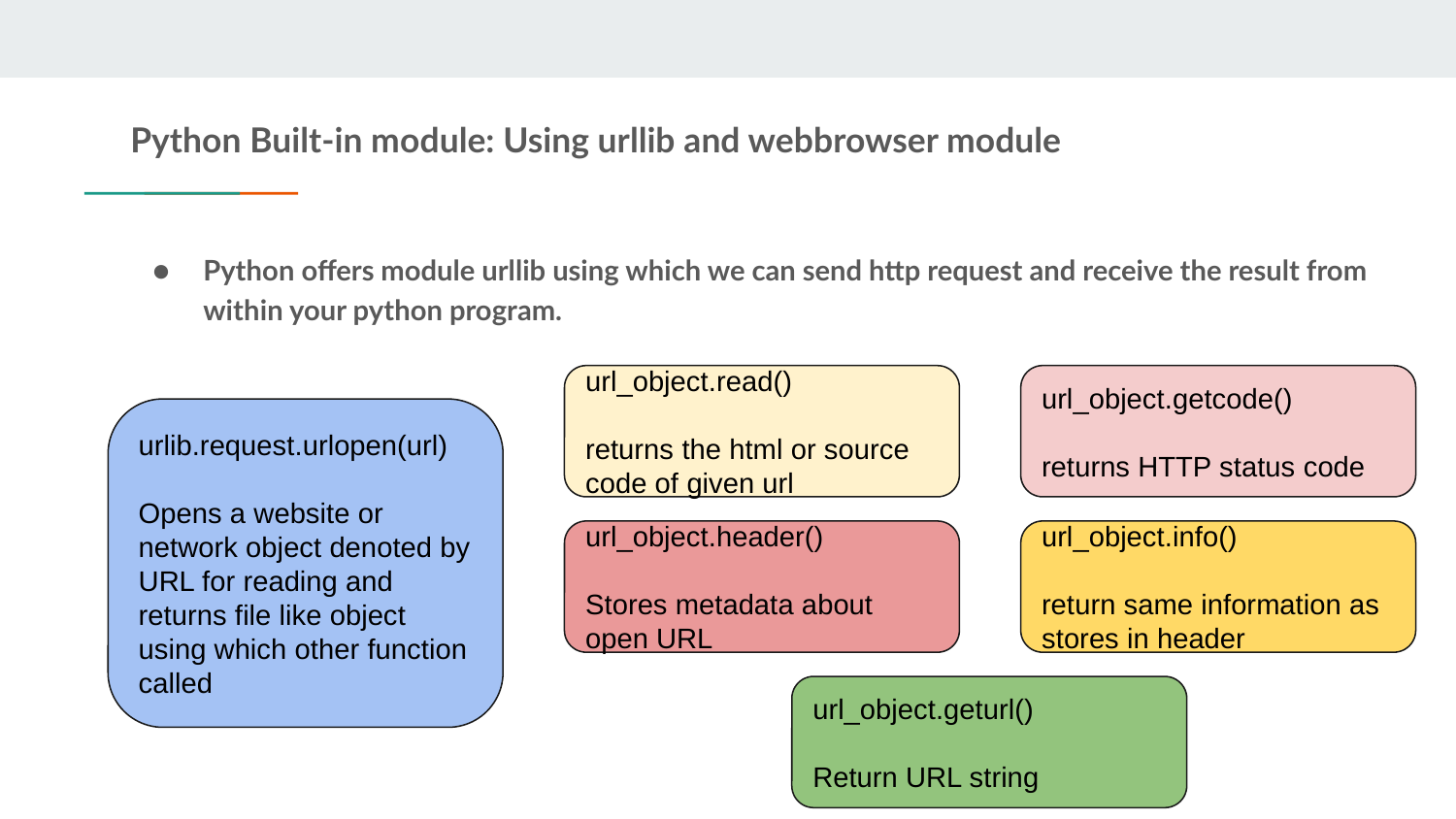

Python Built-in module: Using urllib and webbrowser module

Python offers module urllib using which we can send http request and receive the result from within your python program.
url_object.read()

returns the html or source code of given url
url_object.getcode()

returns HTTP status code
urlib.request.urlopen(url)

Opens a website or network object denoted by URL for reading and returns file like object using which other function called
url_object.header()

Stores metadata about open URL
url_object.info()

return same information as stores in header
url_object.geturl()

Return URL string